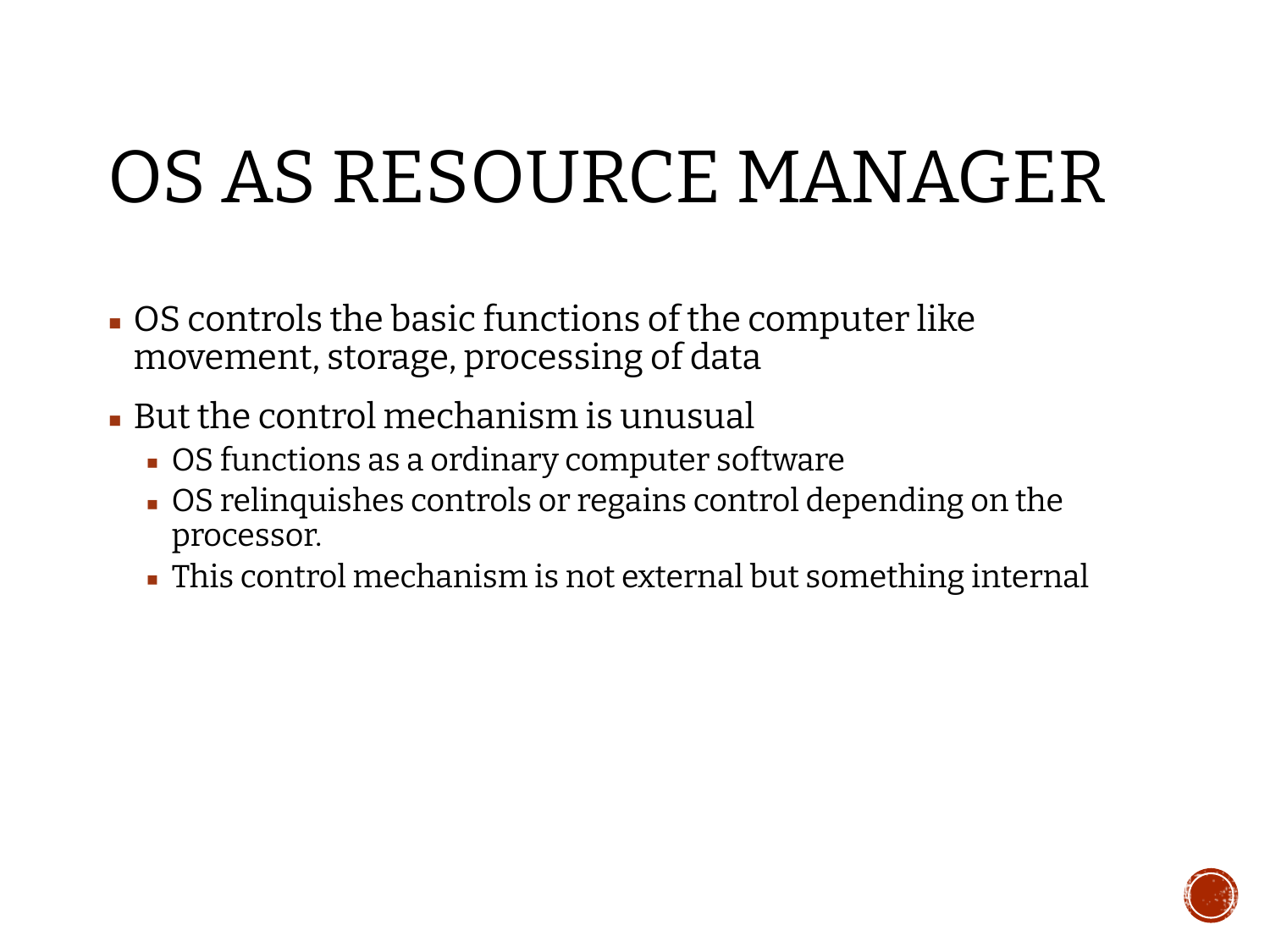

OS AS RESOURCE MANAGER
OS controls the basic functions of the computer like movement, storage, processing of data
But the control mechanism is unusual
OS functions as a ordinary computer software
OS relinquishes controls or regains control depending on the processor.
This control mechanism is not external but something internal